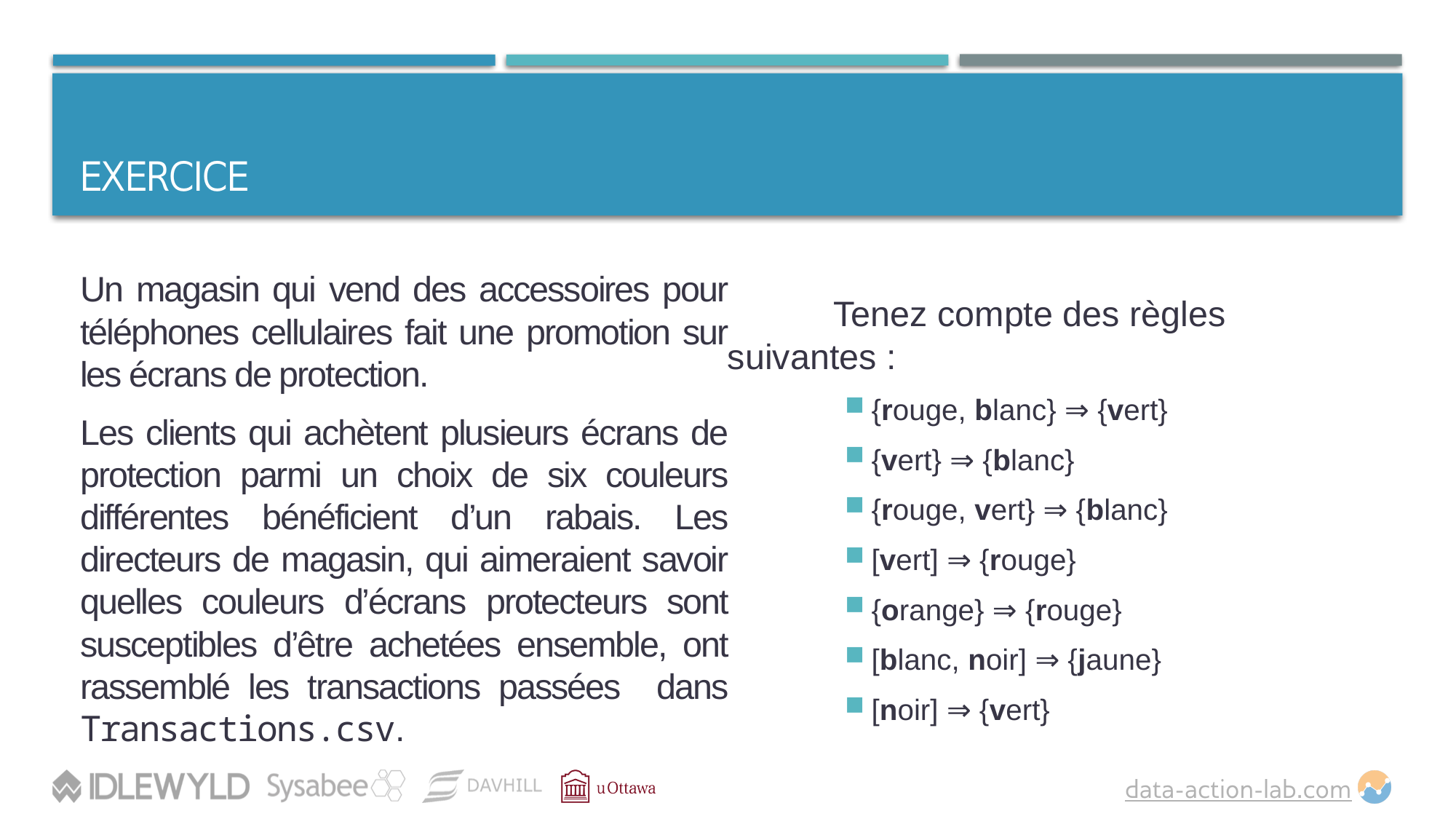

# EXERCICE
Un magasin qui vend des accessoires pour téléphones cellulaires fait une promotion sur les écrans de protection.
Les clients qui achètent plusieurs écrans de protection parmi un choix de six couleurs différentes bénéficient d’un rabais. Les directeurs de magasin, qui aimeraient savoir quelles couleurs d’écrans protecteurs sont susceptibles d’être achetées ensemble, ont rassemblé les transactions passées  dans Transactions.csv.

 	Tenez compte des règles suivantes :
{rouge, blanc} ⇒ {vert}
{vert} ⇒ {blanc}
{rouge, vert} ⇒ {blanc}
[vert] ⇒ {rouge}
{orange} ⇒ {rouge}
[blanc, noir] ⇒ {jaune}
[noir] ⇒ {vert}